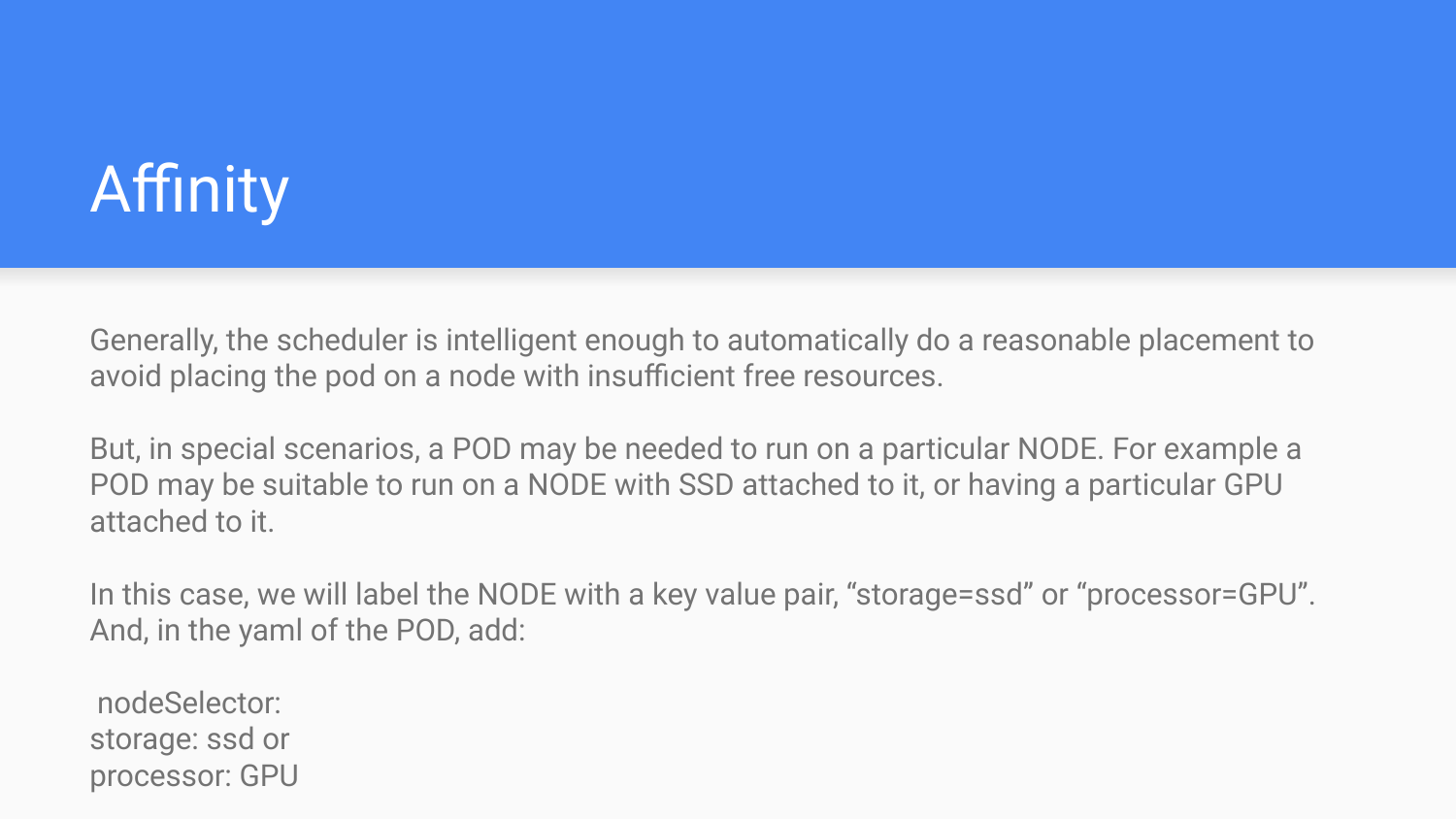

# Affinity
Generally, the scheduler is intelligent enough to automatically do a reasonable placement to avoid placing the pod on a node with insufficient free resources.

But, in special scenarios, a POD may be needed to run on a particular NODE. For example a POD may be suitable to run on a NODE with SSD attached to it, or having a particular GPU attached to it.

In this case, we will label the NODE with a key value pair, “storage=ssd” or “processor=GPU”. And, in the yaml of the POD, add:

 nodeSelector:
storage: ssd or
processor: GPU